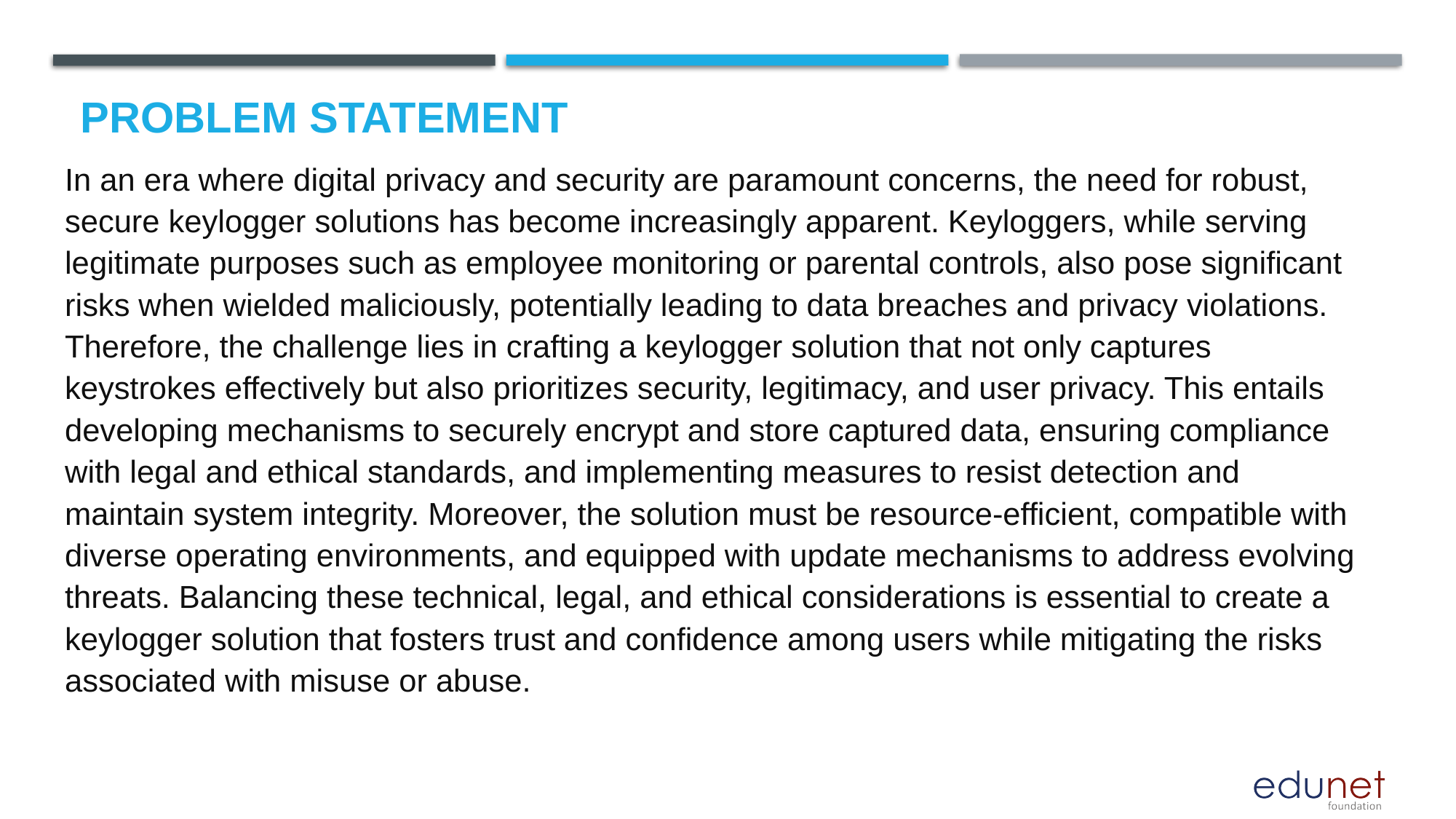

# Problem Statement
In an era where digital privacy and security are paramount concerns, the need for robust, secure keylogger solutions has become increasingly apparent. Keyloggers, while serving legitimate purposes such as employee monitoring or parental controls, also pose significant risks when wielded maliciously, potentially leading to data breaches and privacy violations. Therefore, the challenge lies in crafting a keylogger solution that not only captures keystrokes effectively but also prioritizes security, legitimacy, and user privacy. This entails developing mechanisms to securely encrypt and store captured data, ensuring compliance with legal and ethical standards, and implementing measures to resist detection and maintain system integrity. Moreover, the solution must be resource-efficient, compatible with diverse operating environments, and equipped with update mechanisms to address evolving threats. Balancing these technical, legal, and ethical considerations is essential to create a keylogger solution that fosters trust and confidence among users while mitigating the risks associated with misuse or abuse.